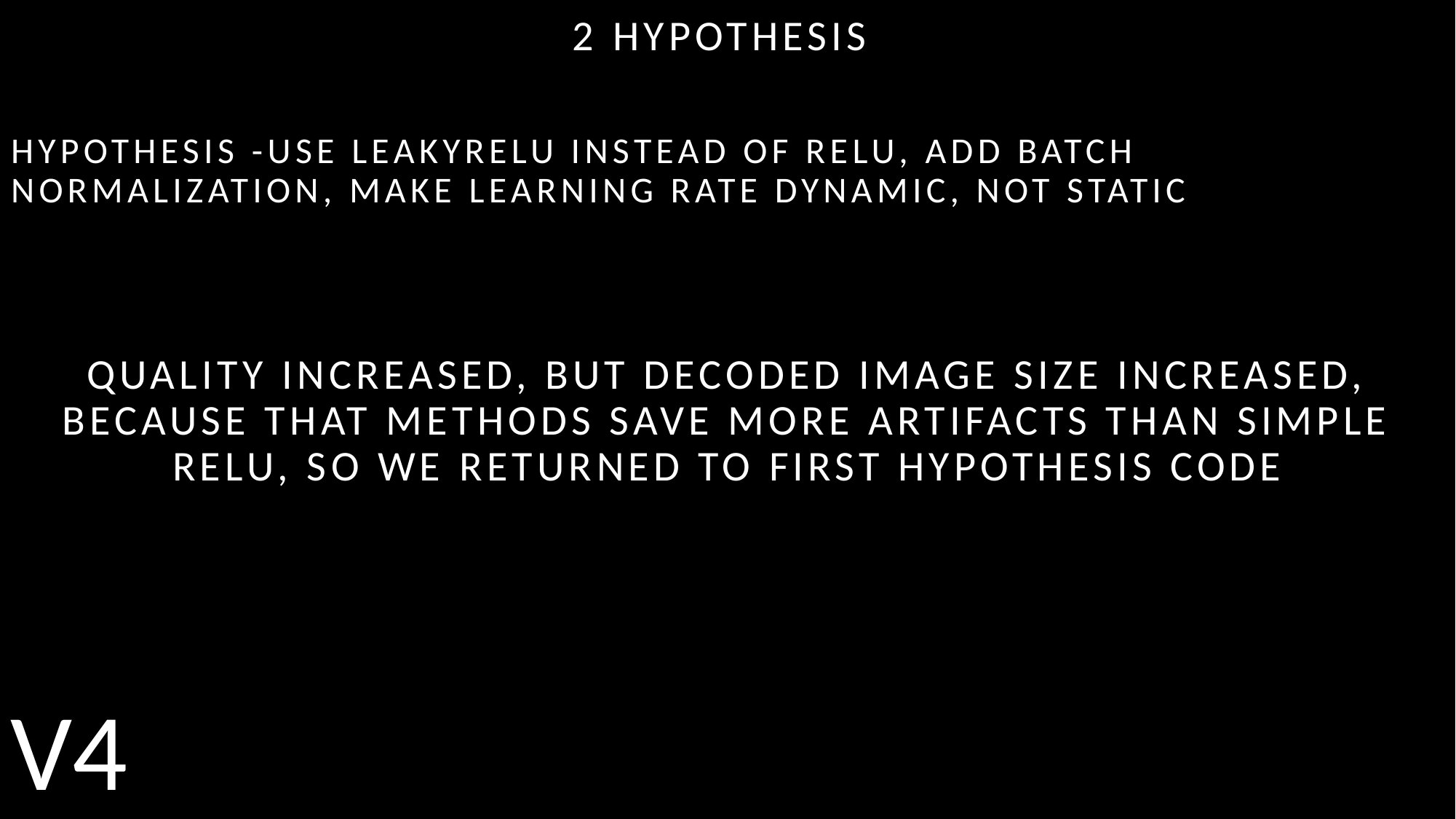

2 hypothesis
Hypothesis -Use LeakyReLU instead of relu, add Batch Normalization, make learning rate dynamic, not static
Quality increased, but Decoded image size increased, because that methods save more artifacts than simple relu, so we returned to first hypothesis code
V4